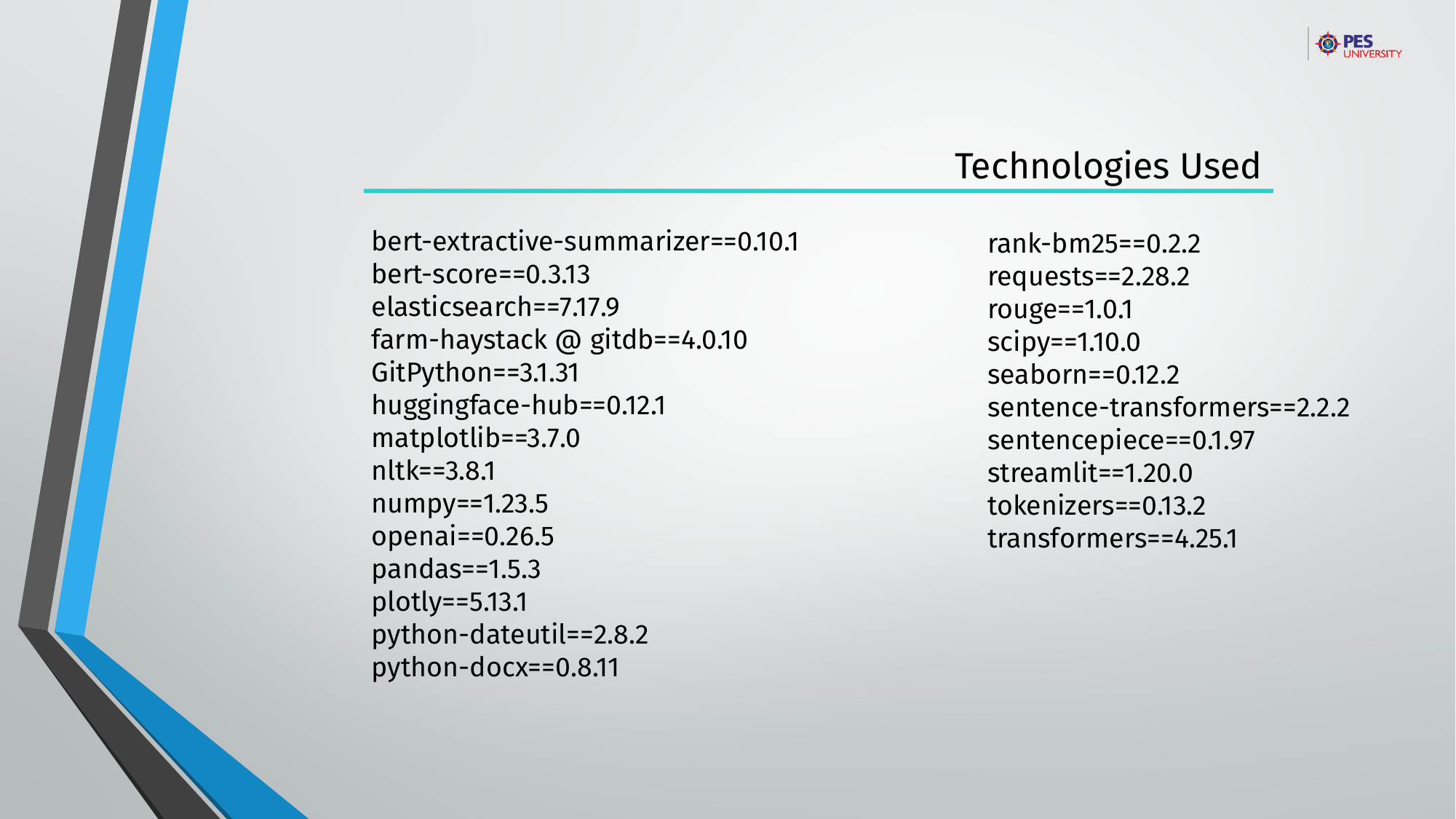

Technologies Used
bert-extractive-summarizer==0.10.1
bert-score==0.3.13
elasticsearch==7.17.9
farm-haystack @ gitdb==4.0.10
GitPython==3.1.31
huggingface-hub==0.12.1
matplotlib==3.7.0
nltk==3.8.1
numpy==1.23.5
openai==0.26.5
pandas==1.5.3
plotly==5.13.1
python-dateutil==2.8.2
python-docx==0.8.11

rank-bm25==0.2.2
requests==2.28.2
rouge==1.0.1
scipy==1.10.0
seaborn==0.12.2
sentence-transformers==2.2.2
sentencepiece==0.1.97
streamlit==1.20.0
tokenizers==0.13.2
transformers==4.25.1